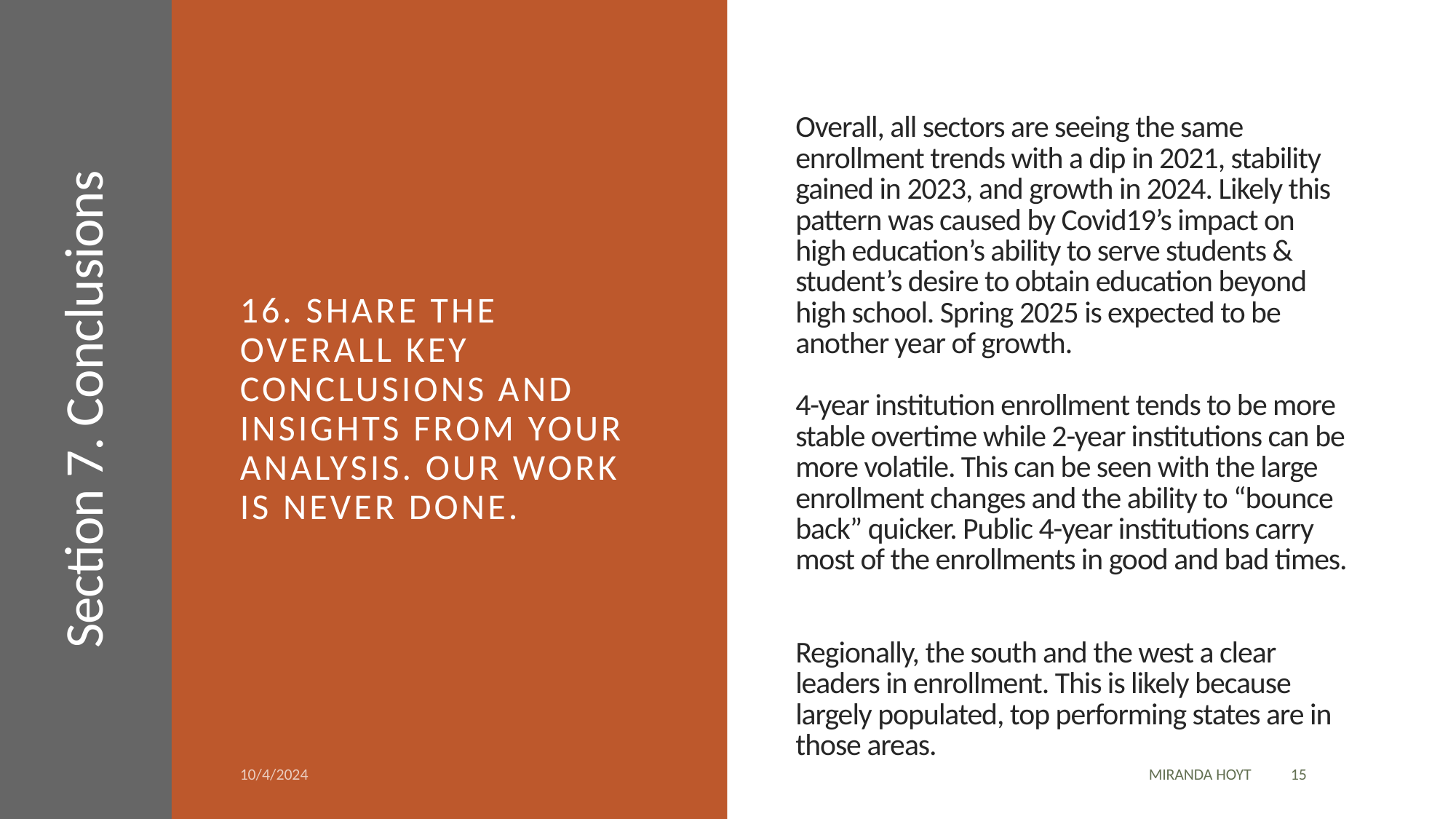

# Overall, all sectors are seeing the same enrollment trends with a dip in 2021, stability gained in 2023, and growth in 2024. Likely this pattern was caused by Covid19’s impact on high education’s ability to serve students & student’s desire to obtain education beyond high school. Spring 2025 is expected to be another year of growth. 4-year institution enrollment tends to be more stable overtime while 2-year institutions can be more volatile. This can be seen with the large enrollment changes and the ability to “bounce back” quicker. Public 4-year institutions carry most of the enrollments in good and bad times. Regionally, the south and the west a clear leaders in enrollment. This is likely because largely populated, top performing states are in those areas.
16. share the overall key conclusions and insights from your analysis. Our work is never done.
Section 7. Conclusions
15
10/4/2024
Miranda Hoyt